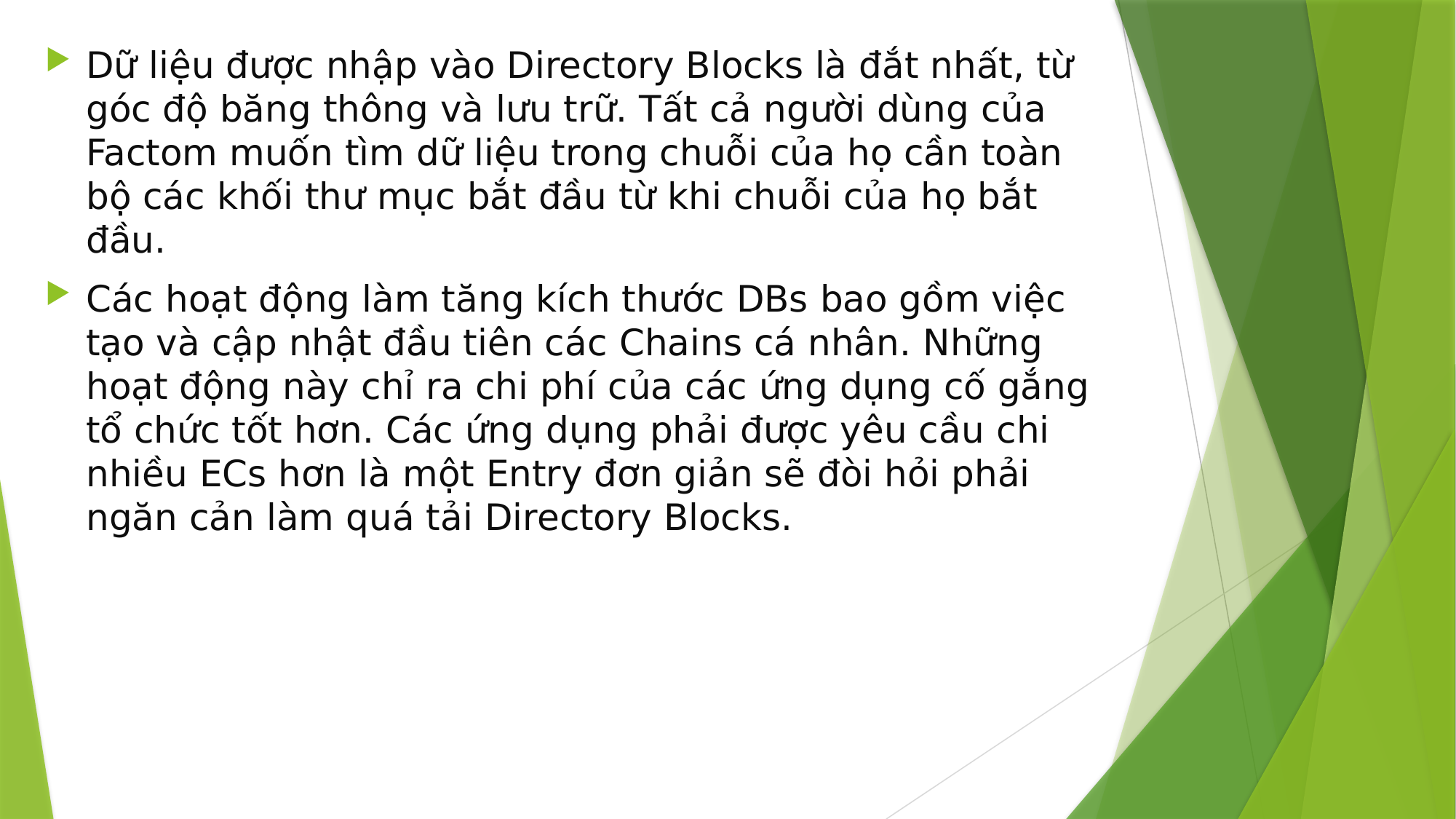

Dữ liệu được nhập vào Directory Blocks là đắt nhất, từ góc độ băng thông và lưu trữ. Tất cả người dùng của Factom muốn tìm dữ liệu trong chuỗi của họ cần toàn bộ các khối thư mục bắt đầu từ khi chuỗi của họ bắt đầu.
Các hoạt động làm tăng kích thước DBs bao gồm việc tạo và cập nhật đầu tiên các Chains cá nhân. Những hoạt động này chỉ ra chi phí của các ứng dụng cố gắng tổ chức tốt hơn. Các ứng dụng phải được yêu cầu chi nhiều ECs hơn là một Entry đơn giản sẽ đòi hỏi phải ngăn cản làm quá tải Directory Blocks.
40